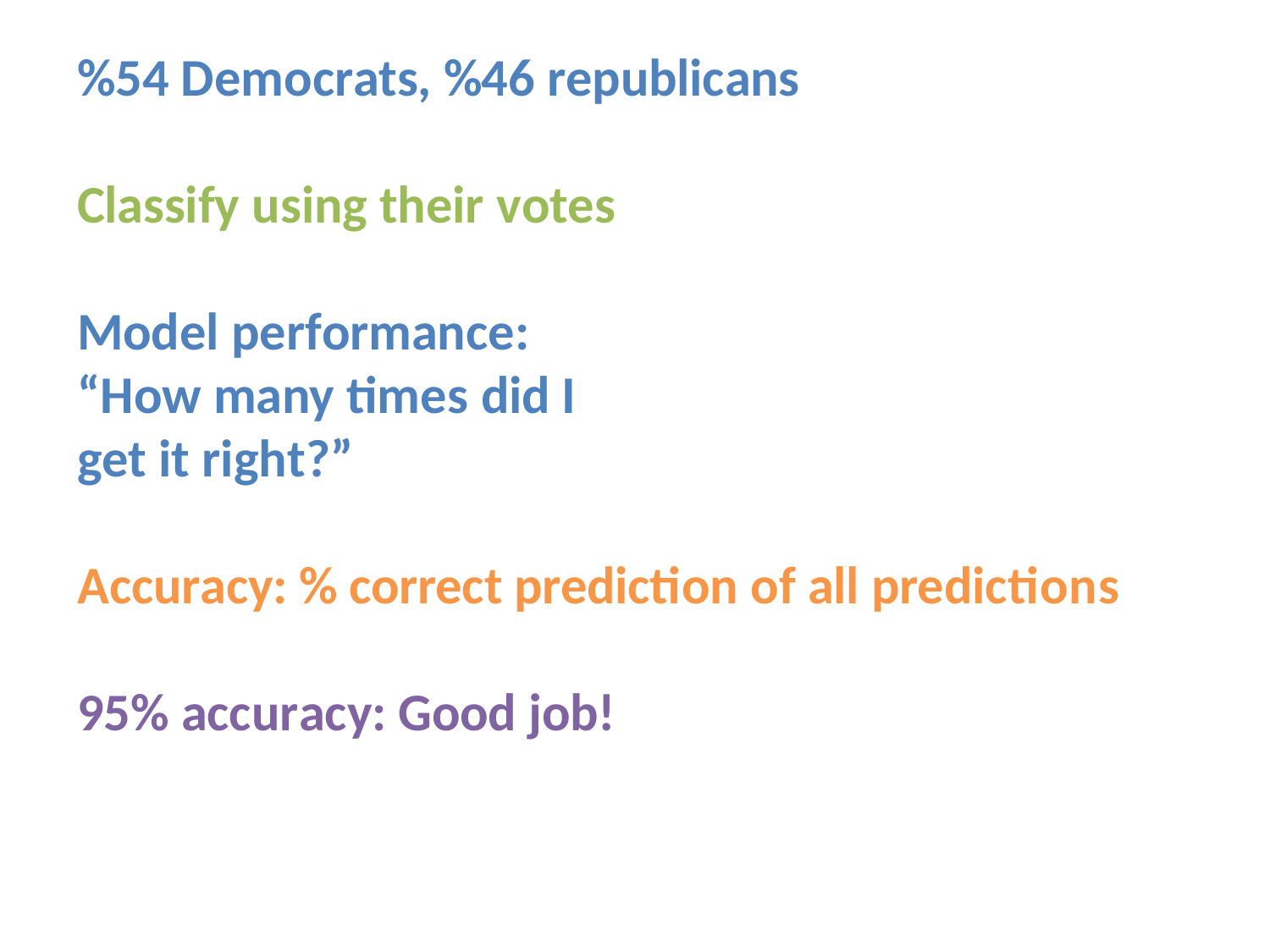

%54 Democrats, %46 republicans

Classify using their votes

Model performance:
“How many times did I get it right?”

Accuracy: % correct prediction of all predictions

95% accuracy: Good job!